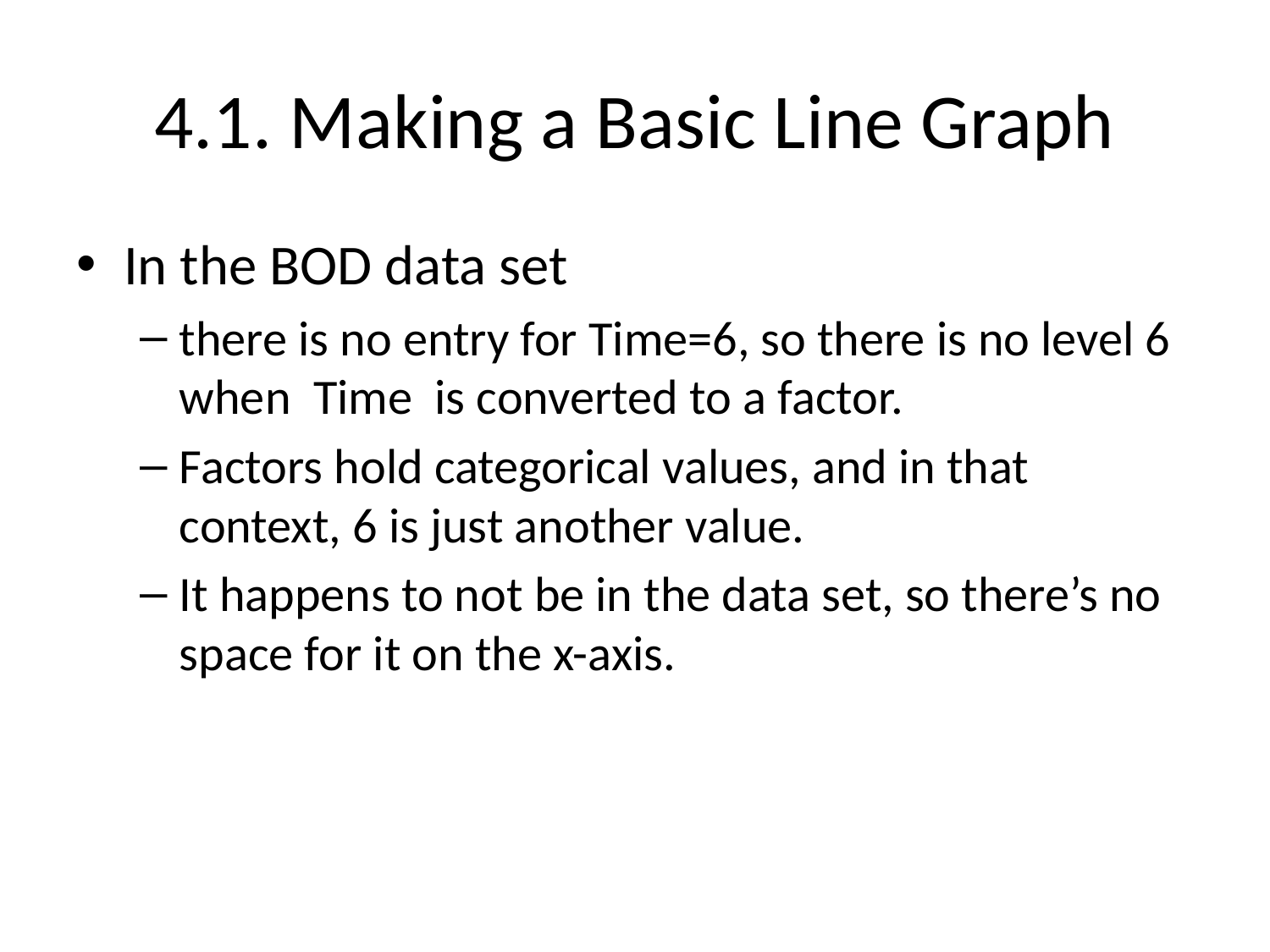

# 4.1. Making a Basic Line Graph
In the BOD data set
there is no entry for Time=6, so there is no level 6 when  Time  is converted to a factor.
Factors hold categorical values, and in that context, 6 is just another value.
It happens to not be in the data set, so there’s no space for it on the x-axis.